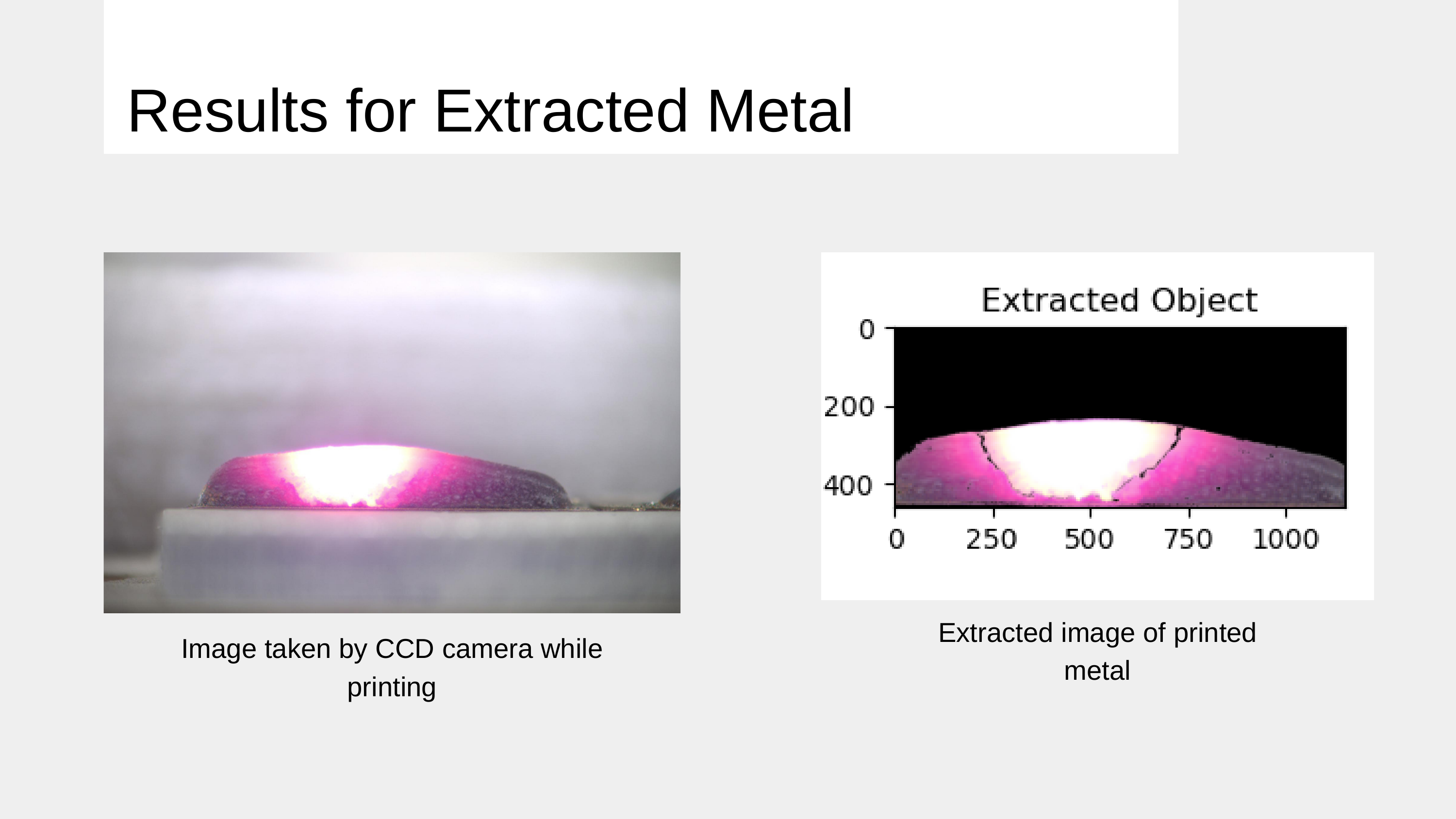

Results for Extracted Metal

Extracted image of printed metal
Image taken by CCD camera while printing